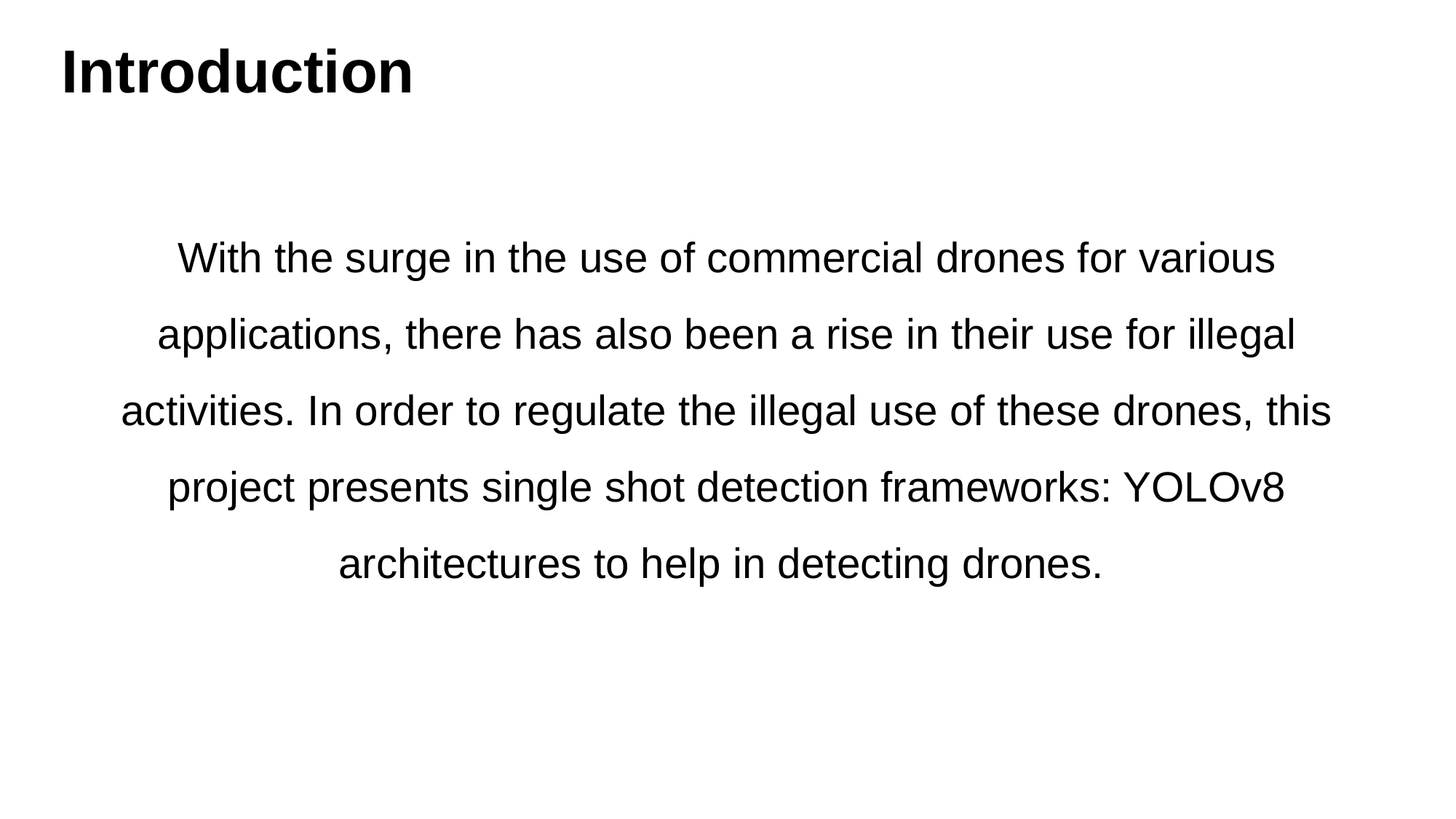

Introduction
With the surge in the use of commercial drones for various applications, there has also been a rise in their use for illegal activities. In order to regulate the illegal use of these drones, this project presents single shot detection frameworks: YOLOv8 architectures to help in detecting drones.